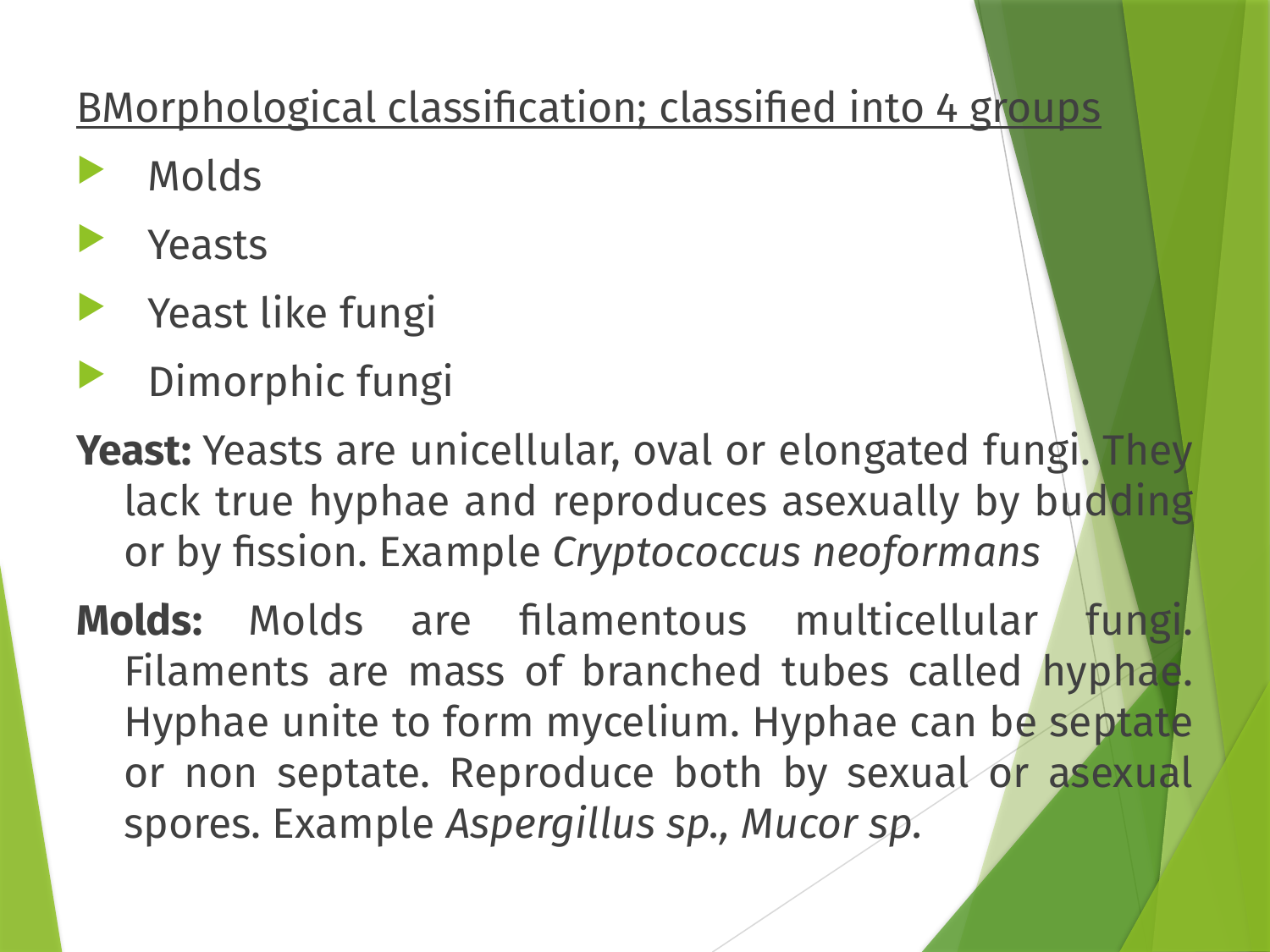

BMorphological classification; classified into 4 groups
Molds
Yeasts
Yeast like fungi
Dimorphic fungi
Yeast: Yeasts are unicellular, oval or elongated fungi. They lack true hyphae and reproduces asexually by budding or by fission. Example Cryptococcus neoformans
Molds: Molds are filamentous multicellular fungi. Filaments are mass of branched tubes called hyphae. Hyphae unite to form mycelium. Hyphae can be septate or non septate. Reproduce both by sexual or asexual spores. Example Aspergillus sp., Mucor sp.